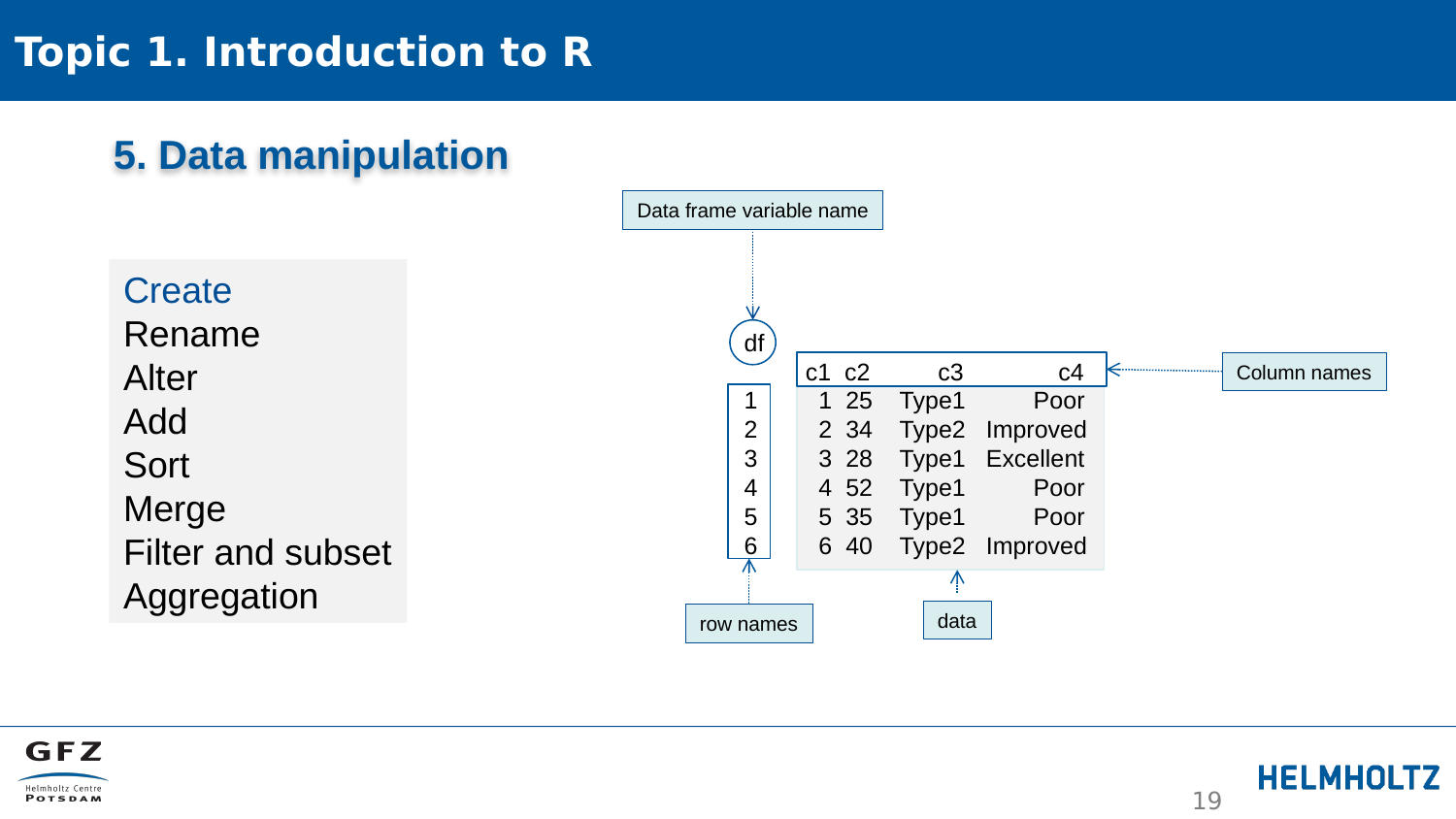

Topic 1. Introduction to R
5. Data manipulation
Data frame variable name
Create
Rename
Alter
Add
Sort
Merge
Filter and subset
Aggregation
df
         c1  c2          c3              c4
1         1  25    Type1          Poor
2         2  34    Type2   Improved
3         3  28    Type1   Excellent
4         4  52    Type1          Poor
5         5  35    Type1          Poor
6         6  40    Type2   Improved

Column names

data
row names
19